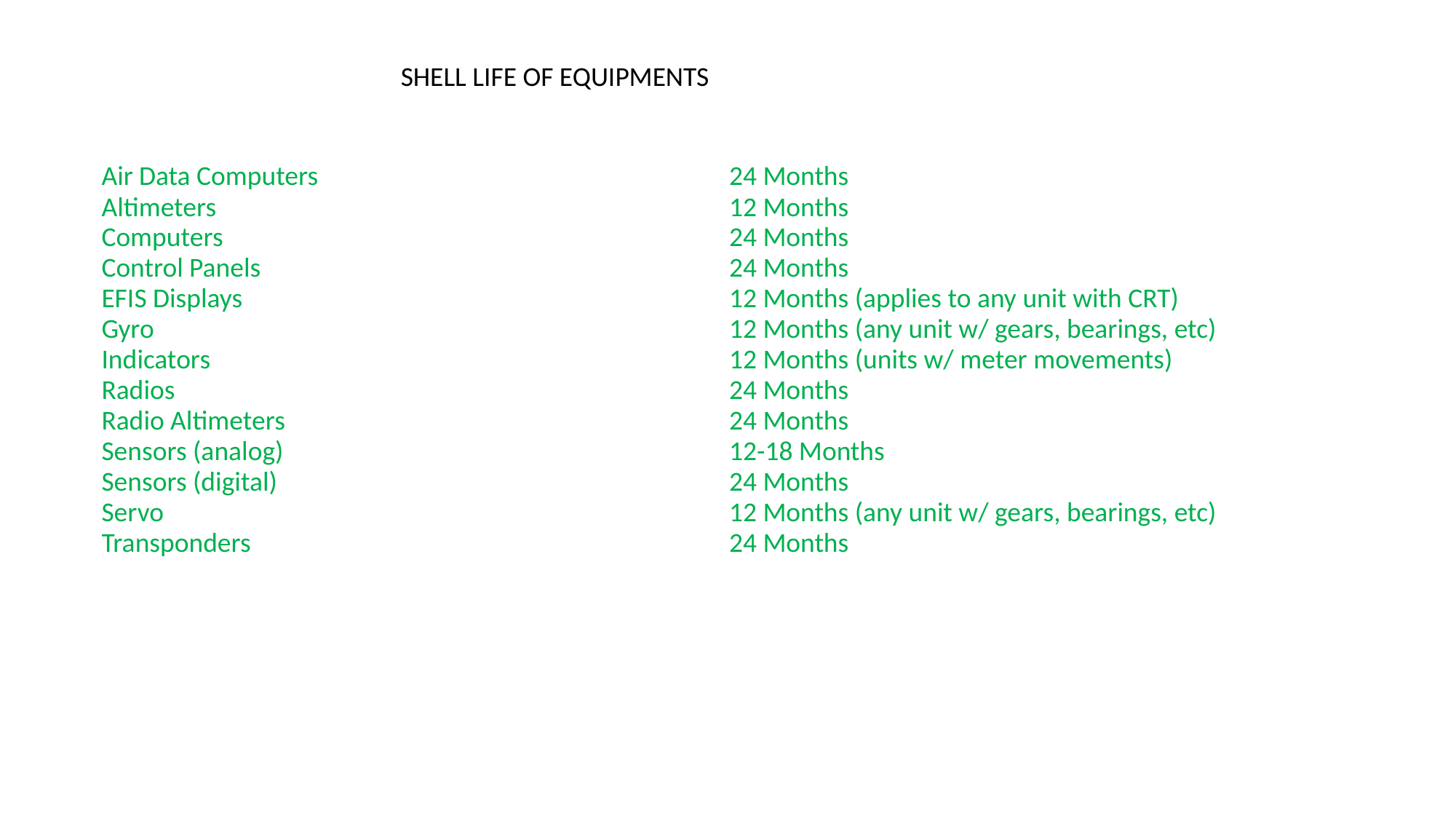

SHELL LIFE OF EQUIPMENTS

| Air Data Computers | 24 Months |
| --- | --- |
| Altimeters | 12 Months |
| Computers | 24 Months |
| Control Panels | 24 Months |
| EFIS Displays | 12 Months (applies to any unit with CRT) |
| Gyro | 12 Months (any unit w/ gears, bearings, etc) |
| Indicators | 12 Months (units w/ meter movements) |
| Radios | 24 Months |
| Radio Altimeters | 24 Months |
| Sensors (analog) | 12-18 Months |
| Sensors (digital) | 24 Months |
| Servo | 12 Months (any unit w/ gears, bearings, etc) |
| Transponders | 24 Months |